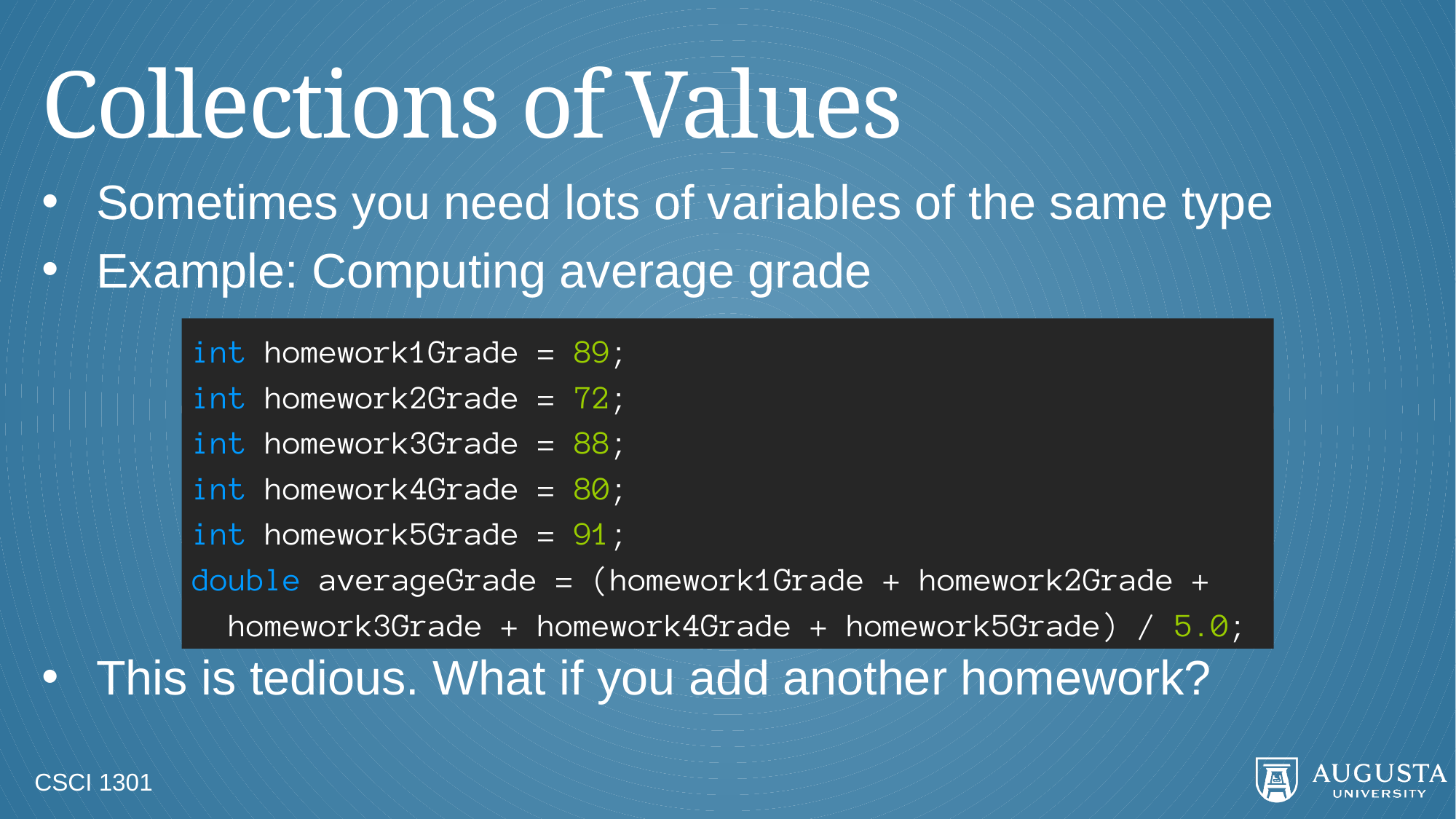

# Collections of Values
Sometimes you need lots of variables of the same type
Example: Computing average grade

This is tedious. What if you add another homework?
int homework1Grade = 89;
int homework2Grade = 72;
int homework3Grade = 88;
int homework4Grade = 80;
int homework5Grade = 91;
double averageGrade = (homework1Grade + homework2Grade +
  homework3Grade + homework4Grade + homework5Grade) / 5.0;
CSCI 1301